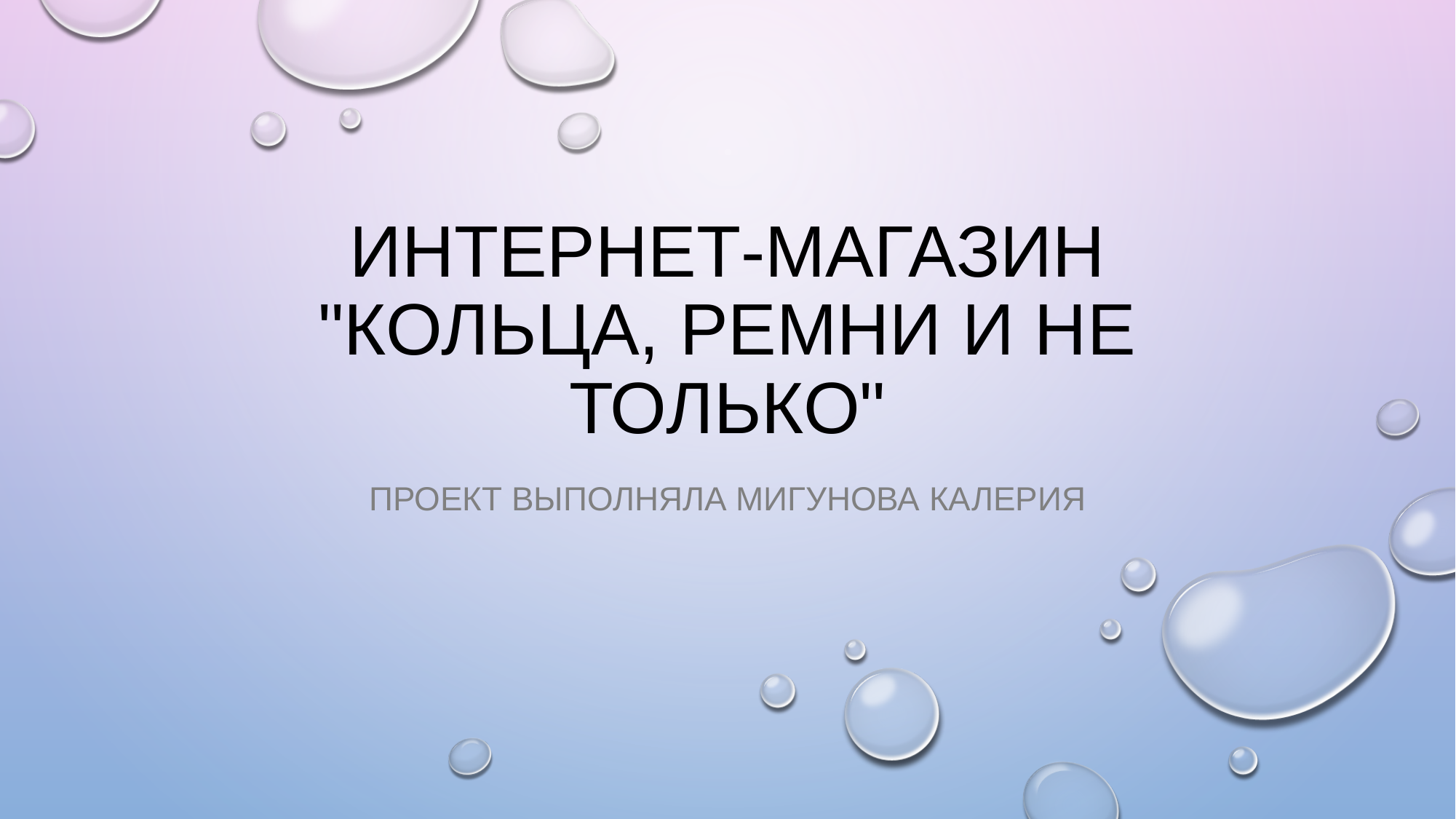

# Интернет-магазин "кольца, ремни и не только"
Проект выполняла мигунова калерия